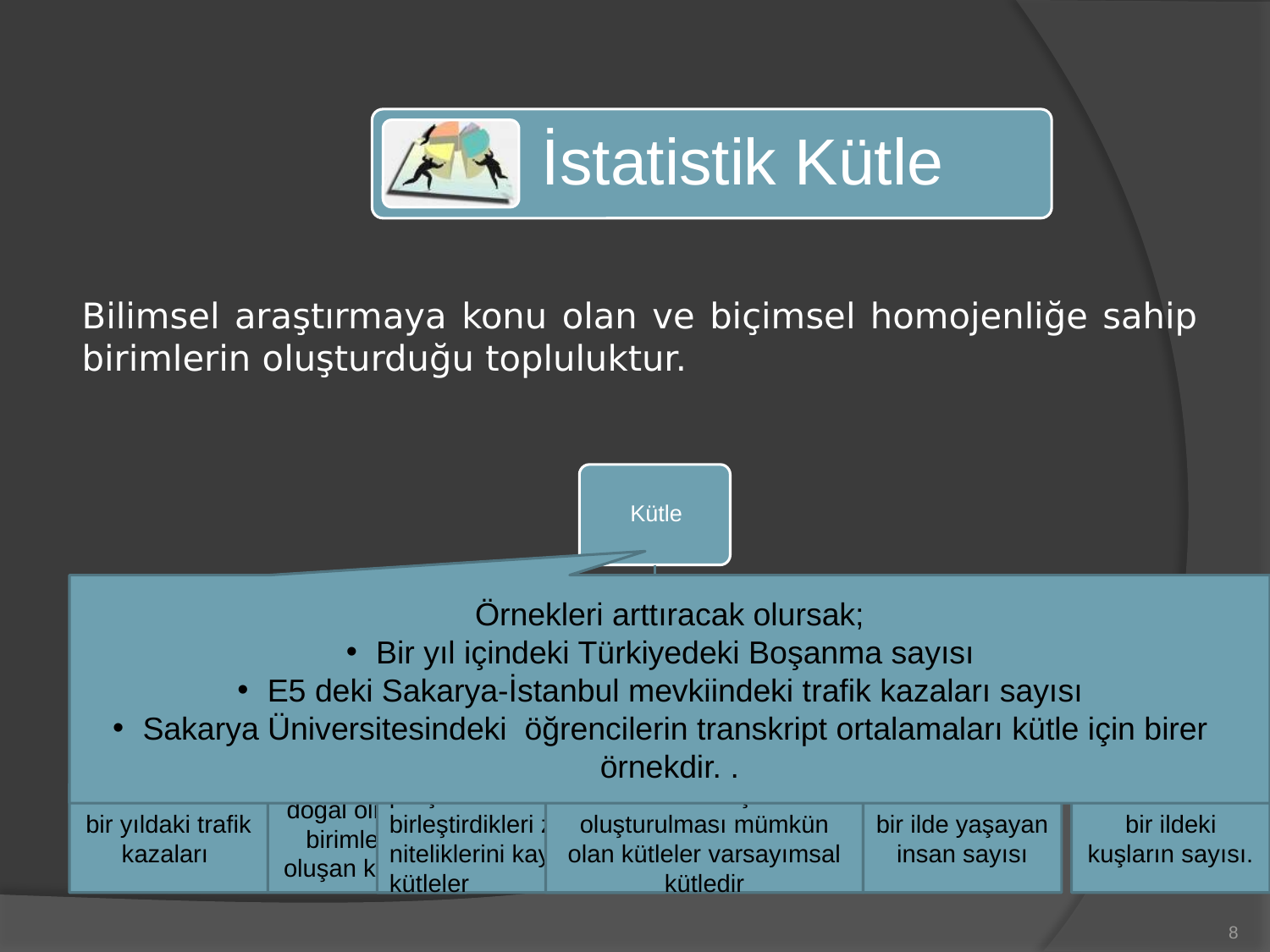

İstatistik Kütle
Bilimsel araştırmaya konu olan ve biçimsel homojenliğe sahip birimlerin oluşturduğu topluluktur.
Kütle
Gerçek
kütle
Sürekli
kütle
Süreksiz
Kütle
Varsayımsal Kütle
Sonlu
kütle
Sonsuz
Kütle

Örnekleri arttıracak olursak;
Bir yıl içindeki Türkiyedeki Boşanma sayısı
E5 deki Sakarya-İstanbul mevkiindeki trafik kazaları sayısı
Sakarya Üniversitesindeki  öğrencilerin transkript ortalamaları kütle için birer örnekdir. .

bir yıldaki trafik kazaları
doğal olmayan birimlerden oluşan kütleler
parçalandıkları ya da birleştirdikleri zaman niteliklerini kaybeden kütleler
henüz olmamış ancak oluşturulması mümkün olan kütleler varsayımsal kütledir
bir ilde yaşayan insan sayısı
bir ildeki kuşların sayısı.
8